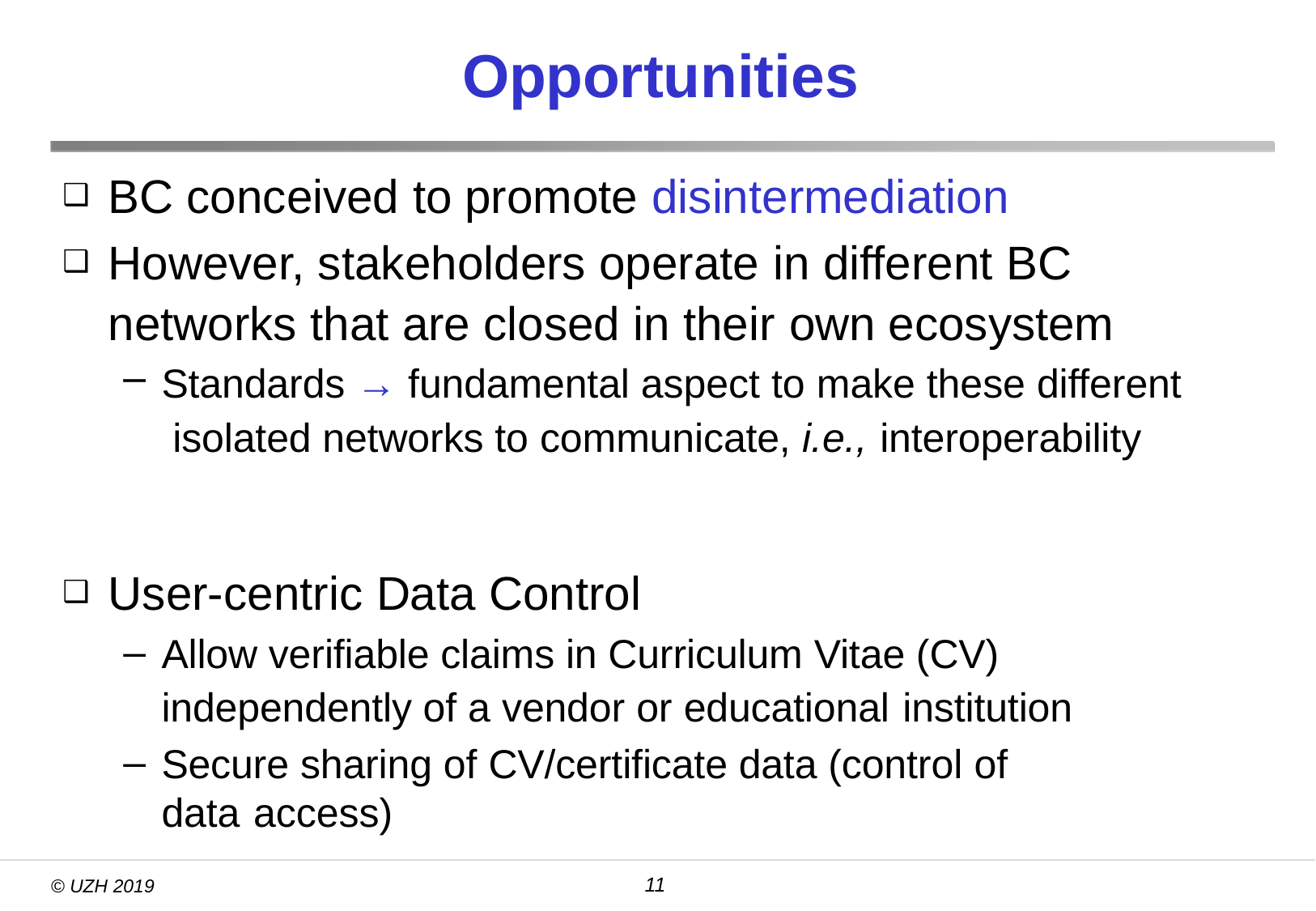

# Opportunities

BC conceived to promote disintermediation
However, stakeholders operate in different BC  networks that are closed in their own ecosystem
Standards → fundamental aspect to make these different  isolated networks to communicate, i.e., interoperability

User-centric Data Control
Allow verifiable claims in Curriculum Vitae (CV)  independently of a vendor or educational institution
Secure sharing of CV/certificate data (control of data access)

11
© UZH 2019